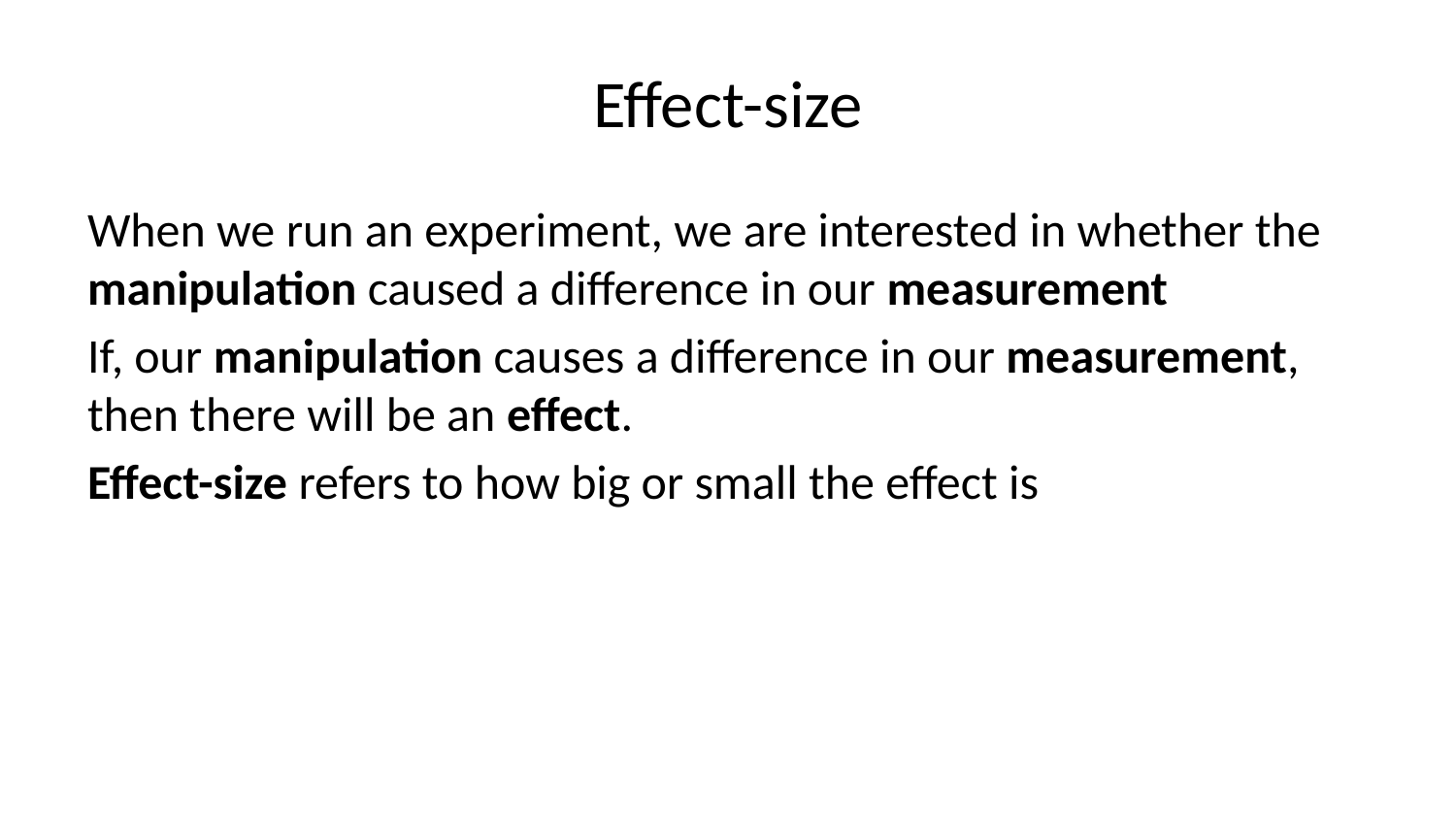

# Effect-size
When we run an experiment, we are interested in whether the manipulation caused a difference in our measurement
If, our manipulation causes a difference in our measurement, then there will be an effect.
Effect-size refers to how big or small the effect is